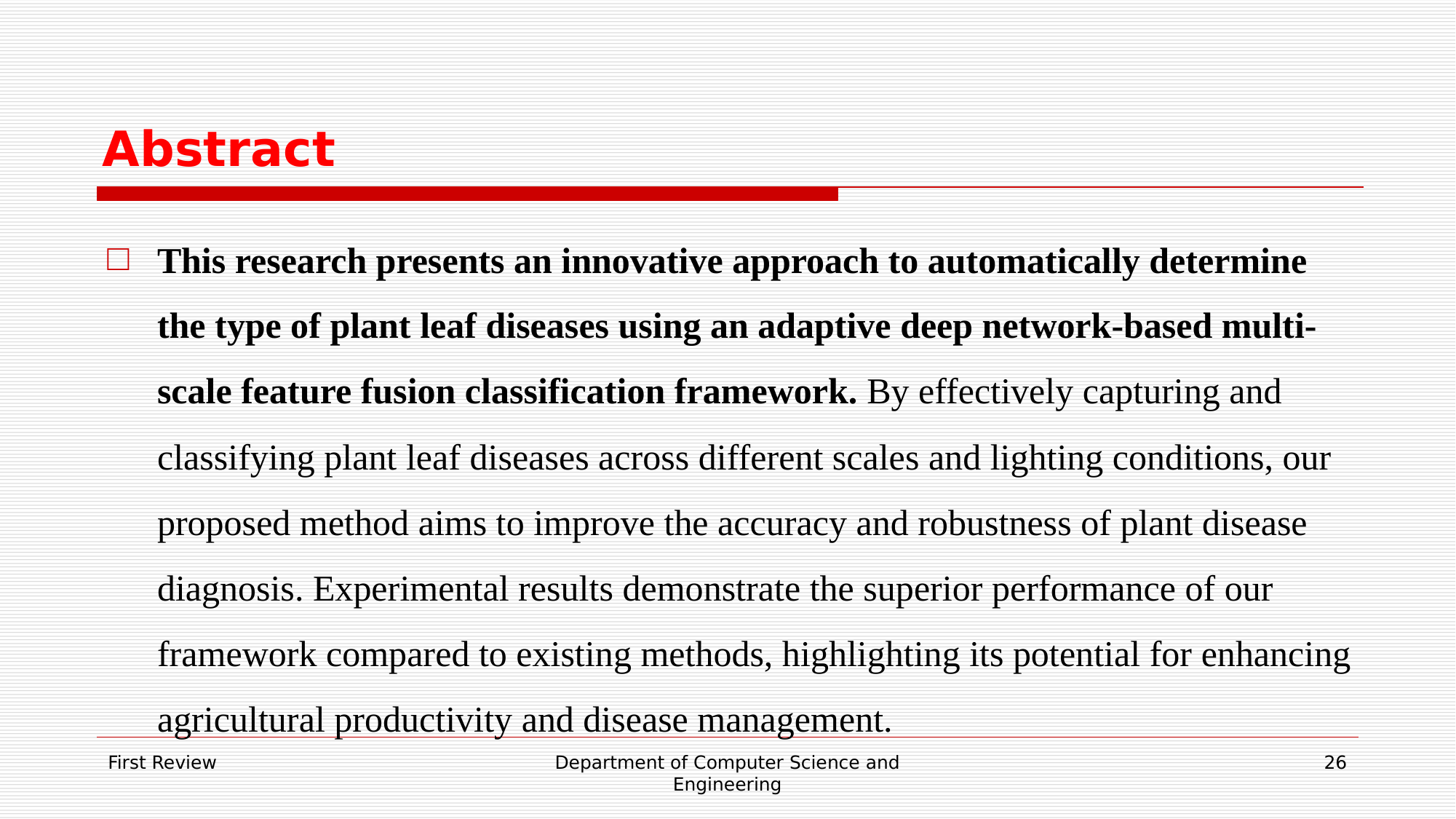

# Abstract
This research presents an innovative approach to automatically determine the type of plant leaf diseases using an adaptive deep network-based multi-scale feature fusion classification framework. By effectively capturing and classifying plant leaf diseases across different scales and lighting conditions, our proposed method aims to improve the accuracy and robustness of plant disease diagnosis. Experimental results demonstrate the superior performance of our framework compared to existing methods, highlighting its potential for enhancing agricultural productivity and disease management.

First Review
Department of Computer Science and Engineering
26